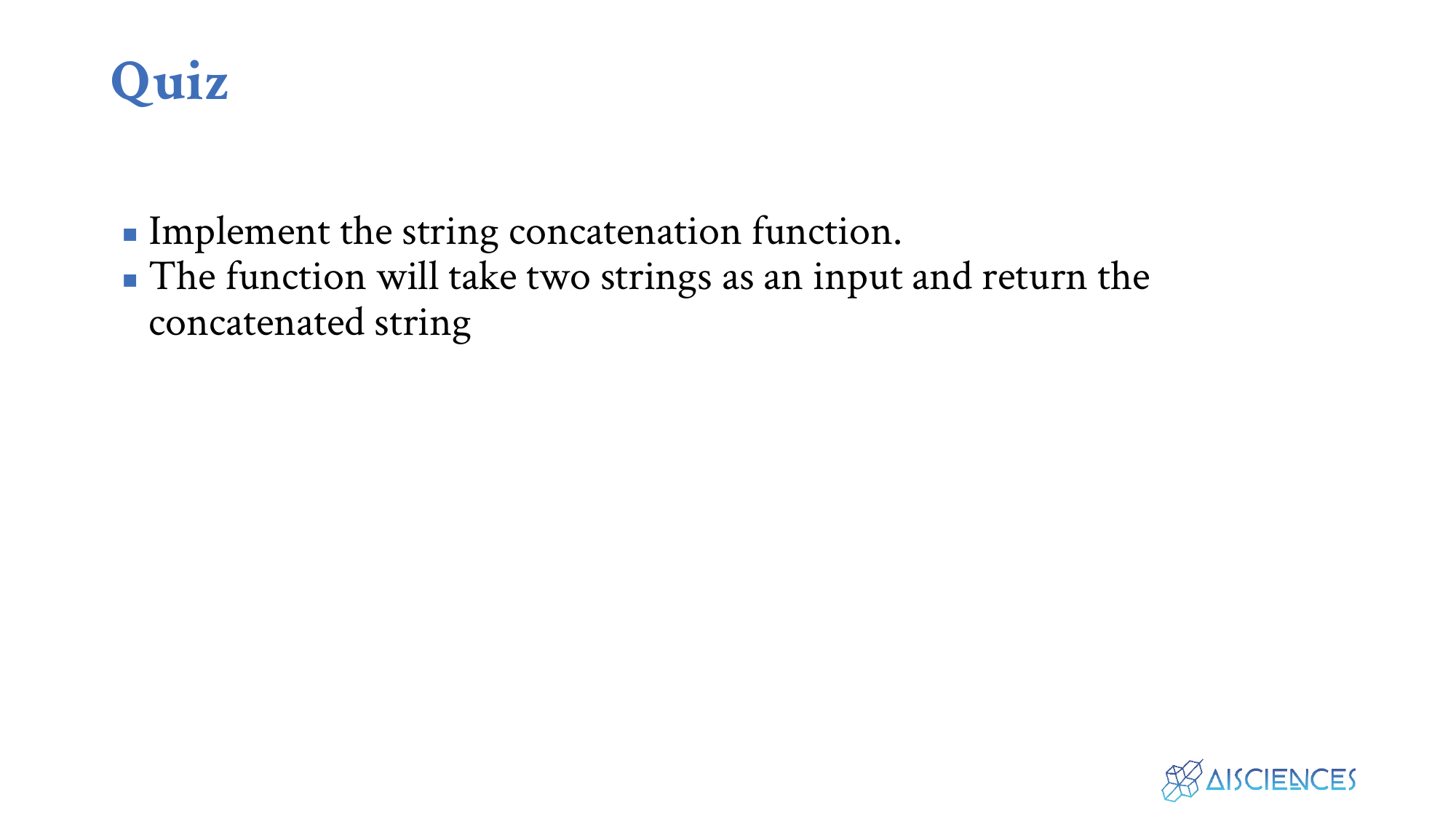

# Quiz
Implement the string concatenation function.
The function will take two strings as an input and return the concatenated string